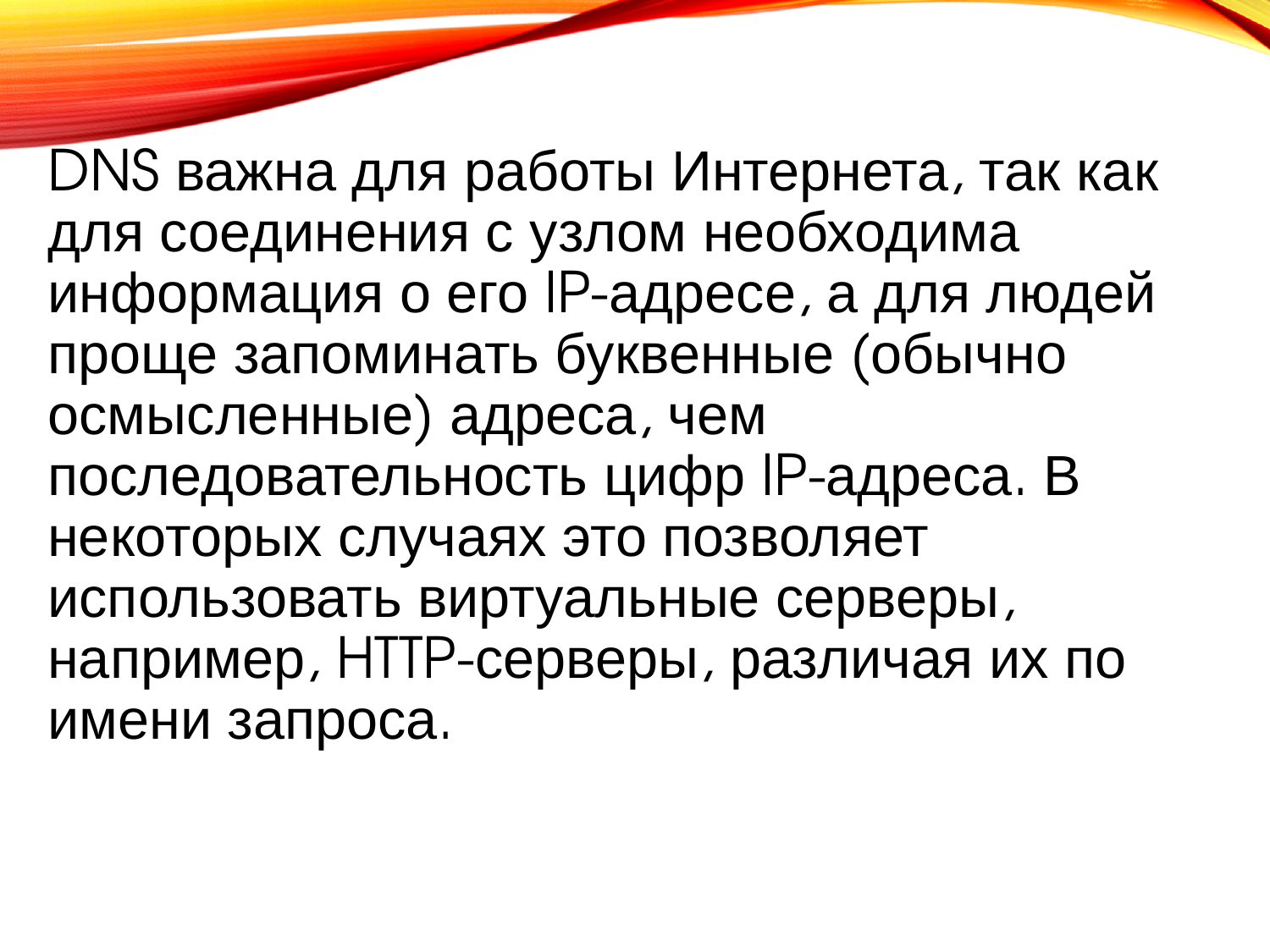

DNS важна для работы Интернета, так как для соединения с узлом необходима информация о его IP-адресе, а для людей проще запоминать буквенные (обычно осмысленные) адреса, чем последовательность цифр IP-адреса. В некоторых случаях это позволяет использовать виртуальные серверы, например, HTTP-серверы, различая их по имени запроса.